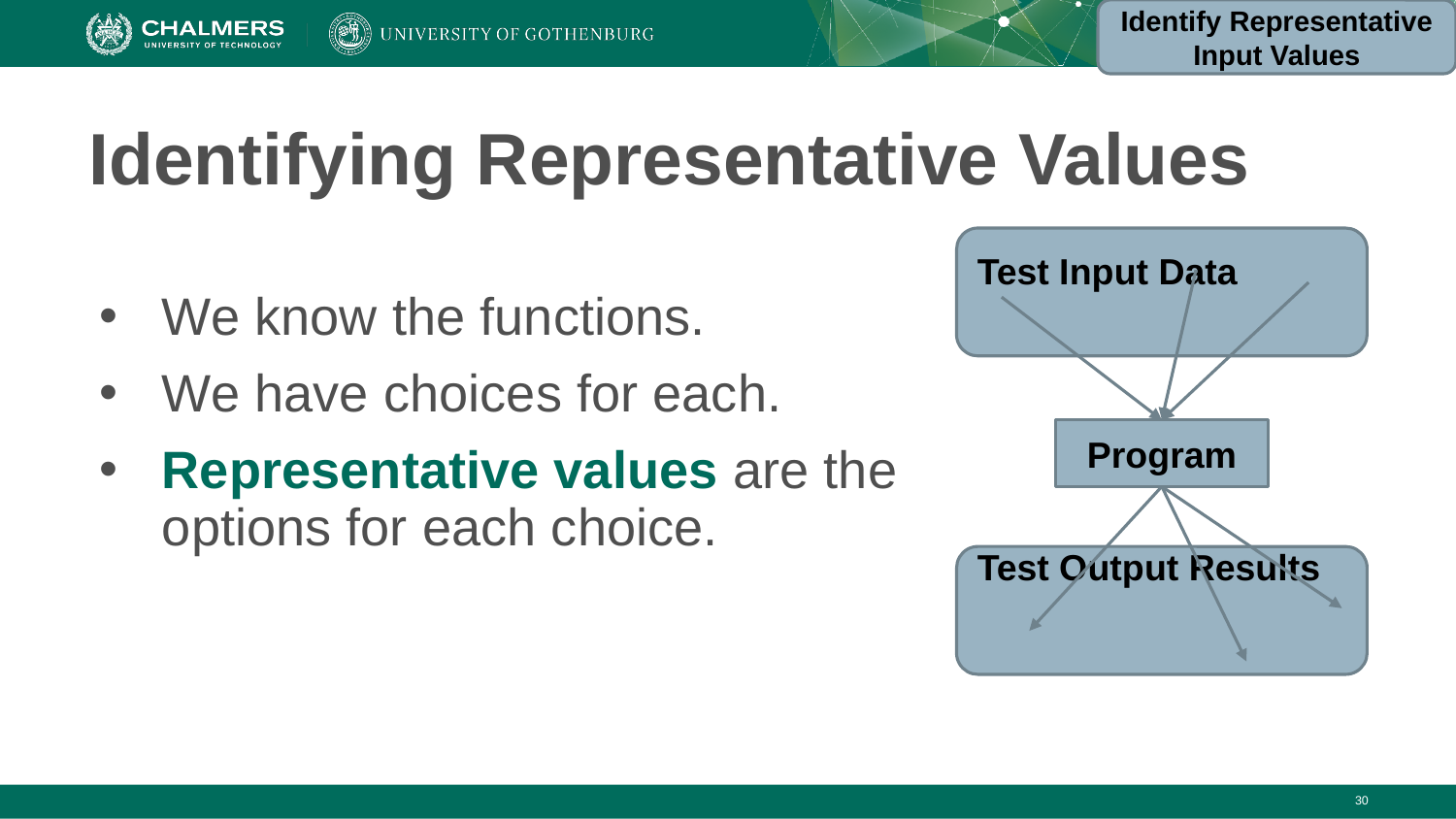

Identify Representative Input Values
# Identifying Representative Values

Test Input Data

We know the functions.
We have choices for each.
Representative values are the options for each choice.
Program
Test Output Results

30